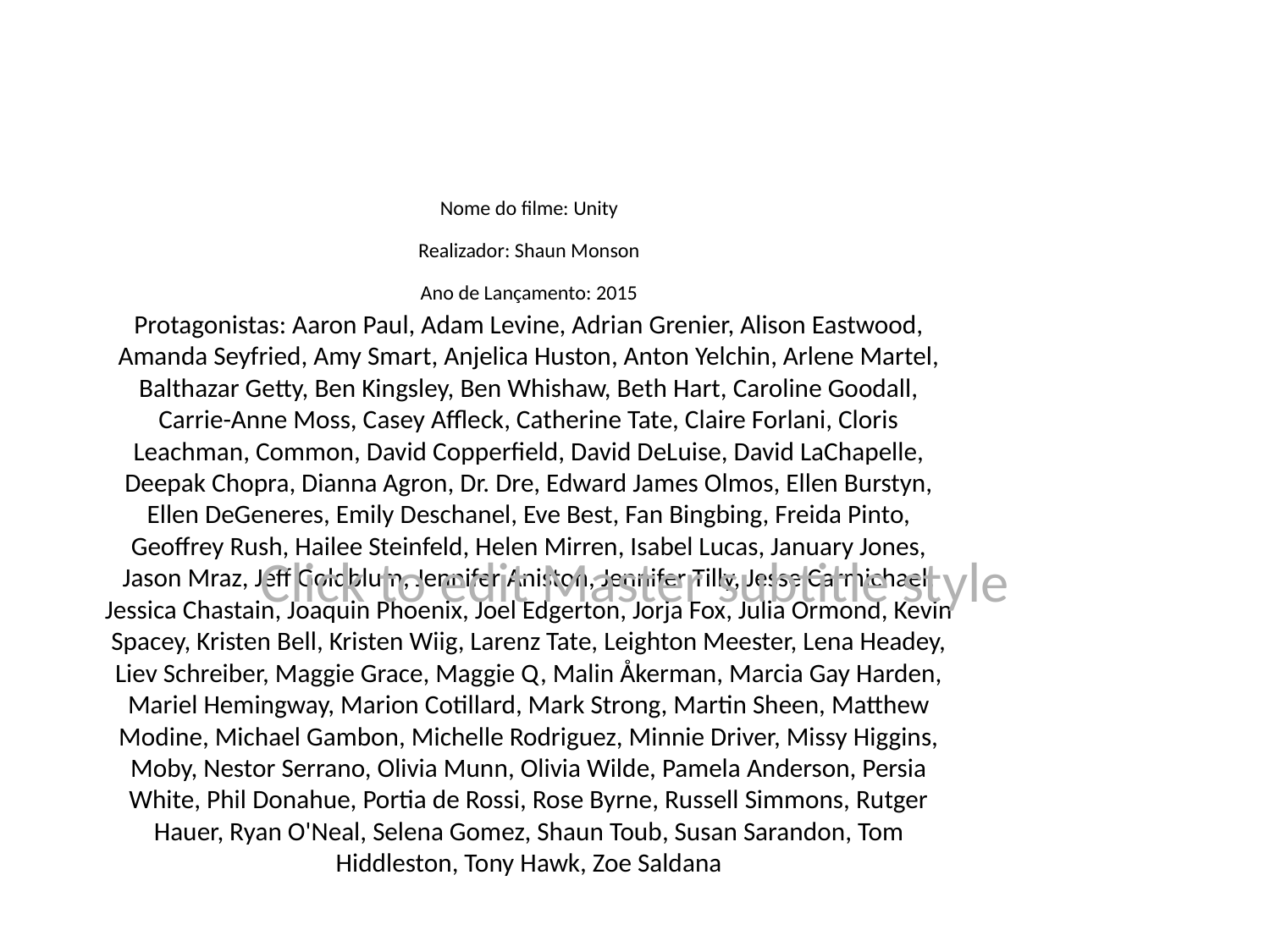

# Nome do filme: Unity
Realizador: Shaun Monson
Ano de Lançamento: 2015
Protagonistas: Aaron Paul, Adam Levine, Adrian Grenier, Alison Eastwood, Amanda Seyfried, Amy Smart, Anjelica Huston, Anton Yelchin, Arlene Martel, Balthazar Getty, Ben Kingsley, Ben Whishaw, Beth Hart, Caroline Goodall, Carrie-Anne Moss, Casey Affleck, Catherine Tate, Claire Forlani, Cloris Leachman, Common, David Copperfield, David DeLuise, David LaChapelle, Deepak Chopra, Dianna Agron, Dr. Dre, Edward James Olmos, Ellen Burstyn, Ellen DeGeneres, Emily Deschanel, Eve Best, Fan Bingbing, Freida Pinto, Geoffrey Rush, Hailee Steinfeld, Helen Mirren, Isabel Lucas, January Jones, Jason Mraz, Jeff Goldblum, Jennifer Aniston, Jennifer Tilly, Jesse Carmichael, Jessica Chastain, Joaquin Phoenix, Joel Edgerton, Jorja Fox, Julia Ormond, Kevin Spacey, Kristen Bell, Kristen Wiig, Larenz Tate, Leighton Meester, Lena Headey, Liev Schreiber, Maggie Grace, Maggie Q, Malin Åkerman, Marcia Gay Harden, Mariel Hemingway, Marion Cotillard, Mark Strong, Martin Sheen, Matthew Modine, Michael Gambon, Michelle Rodriguez, Minnie Driver, Missy Higgins, Moby, Nestor Serrano, Olivia Munn, Olivia Wilde, Pamela Anderson, Persia White, Phil Donahue, Portia de Rossi, Rose Byrne, Russell Simmons, Rutger Hauer, Ryan O'Neal, Selena Gomez, Shaun Toub, Susan Sarandon, Tom Hiddleston, Tony Hawk, Zoe Saldana
Click to edit Master subtitle style